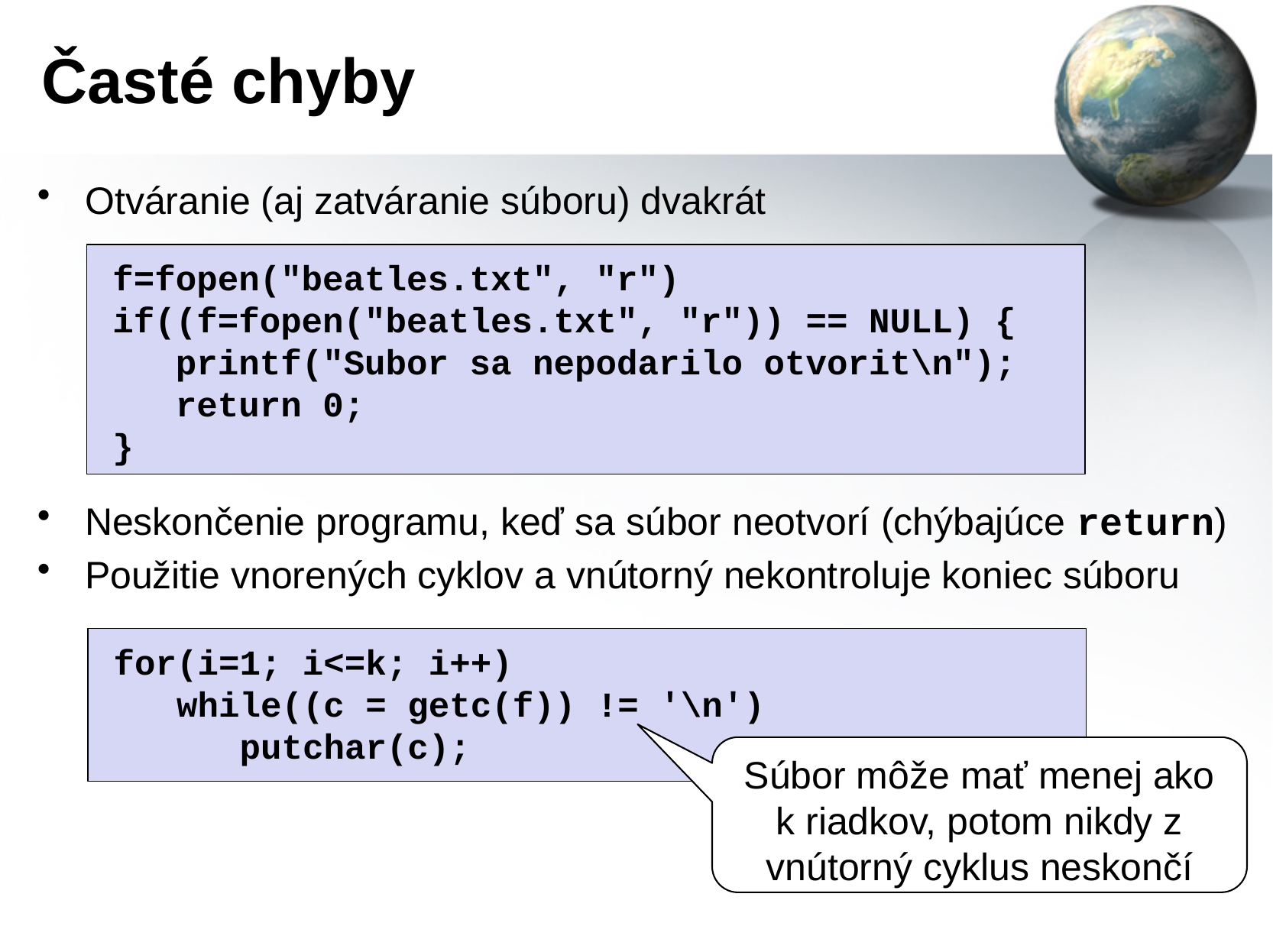

# Časté chyby
Otváranie (aj zatváranie súboru) dvakrát

Neskončenie programu, keď sa súbor neotvorí (chýbajúce return)
Použitie vnorených cyklov a vnútorný nekontroluje koniec súboru

f=fopen("beatles.txt", "r")
if((f=fopen("beatles.txt", "r")) == NULL) {
   printf("Subor sa nepodarilo otvorit\n");
   return 0;
}

for(i=1; i<=k; i++)
   while((c = getc(f)) != '\n')
      putchar(c);
Súbor môže mať menej ako k riadkov, potom nikdy z vnútorný cyklus neskončí